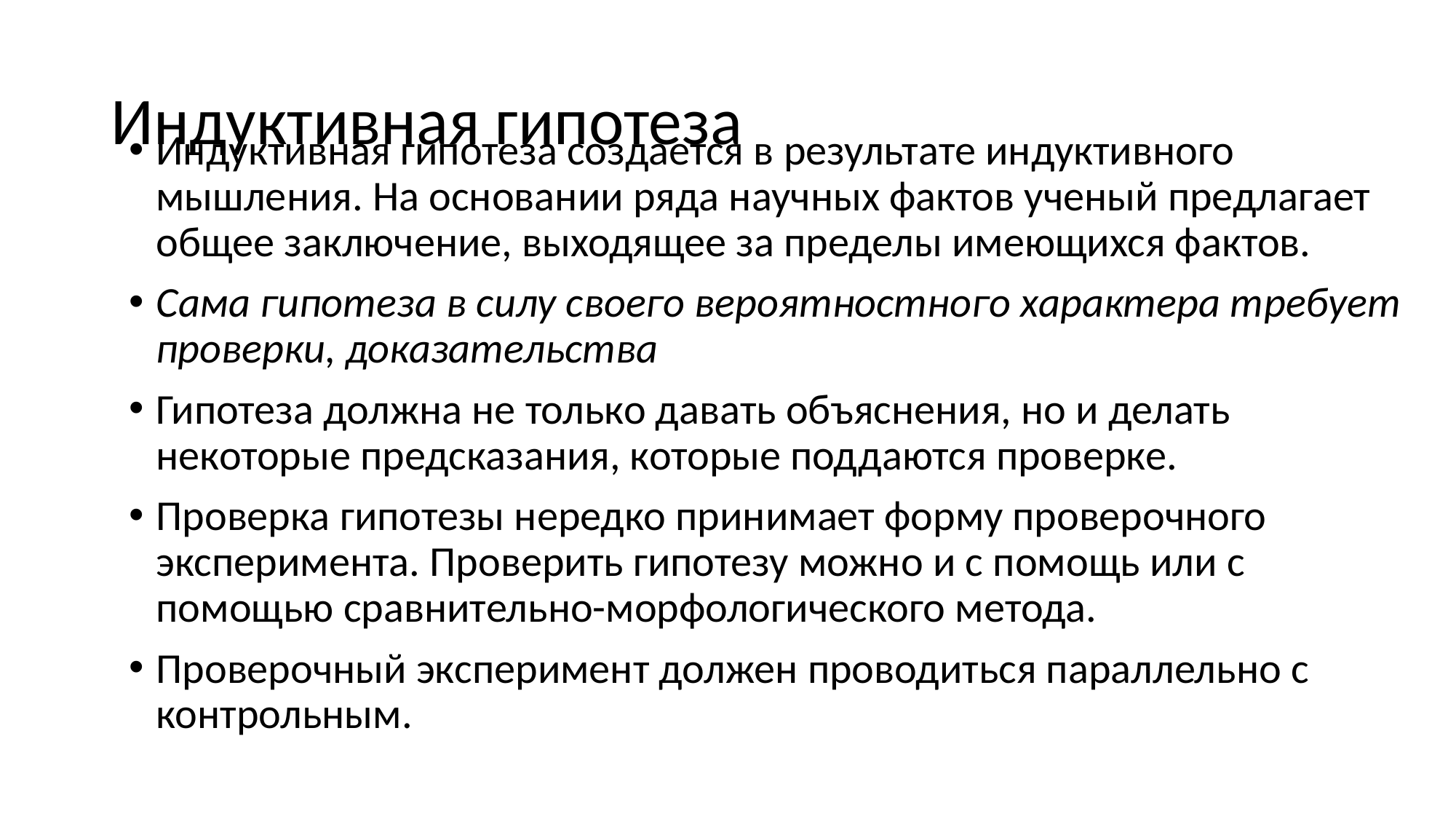

# Индуктивная гипотеза
Индуктивная гипотеза создается в результате индуктивного мышления. На основании ряда научных фактов ученый предлагает общее заключение, выходящее за пределы имеющихся фактов.
Сама гипотеза в силу своего вероятностного характера требует проверки, доказательства
Гипотеза должна не только давать объяснения, но и делать некоторые предсказания, которые поддаются проверке.
Проверка гипотезы нередко принимает форму проверочного эксперимента. Проверить гипотезу можно и с помощь или с помощью сравнительно-морфологического метода.
Проверочный эксперимент должен проводиться параллельно с контрольным.